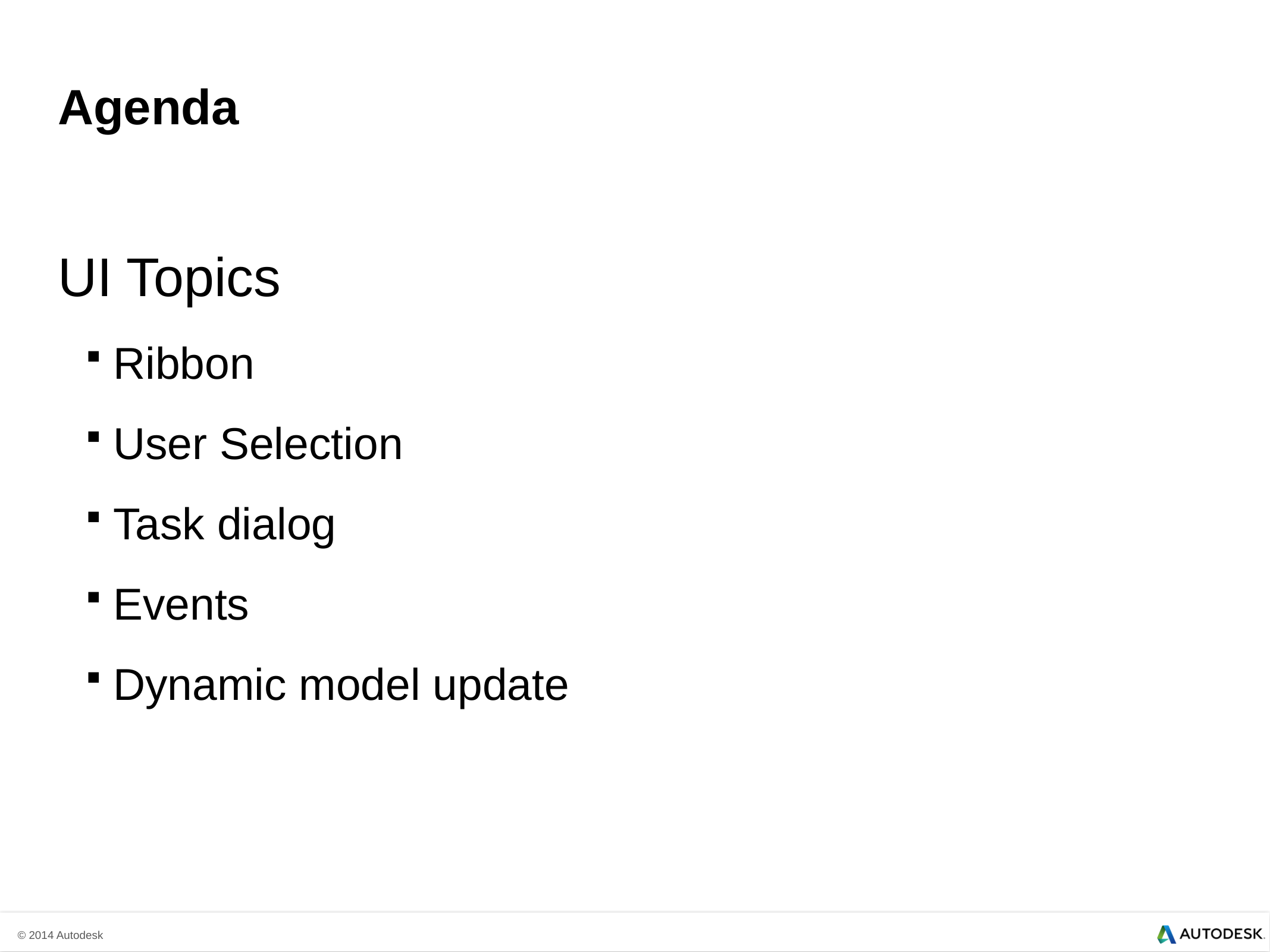

# Agenda
UI Topics
Ribbon
User Selection
Task dialog
Events
Dynamic model update